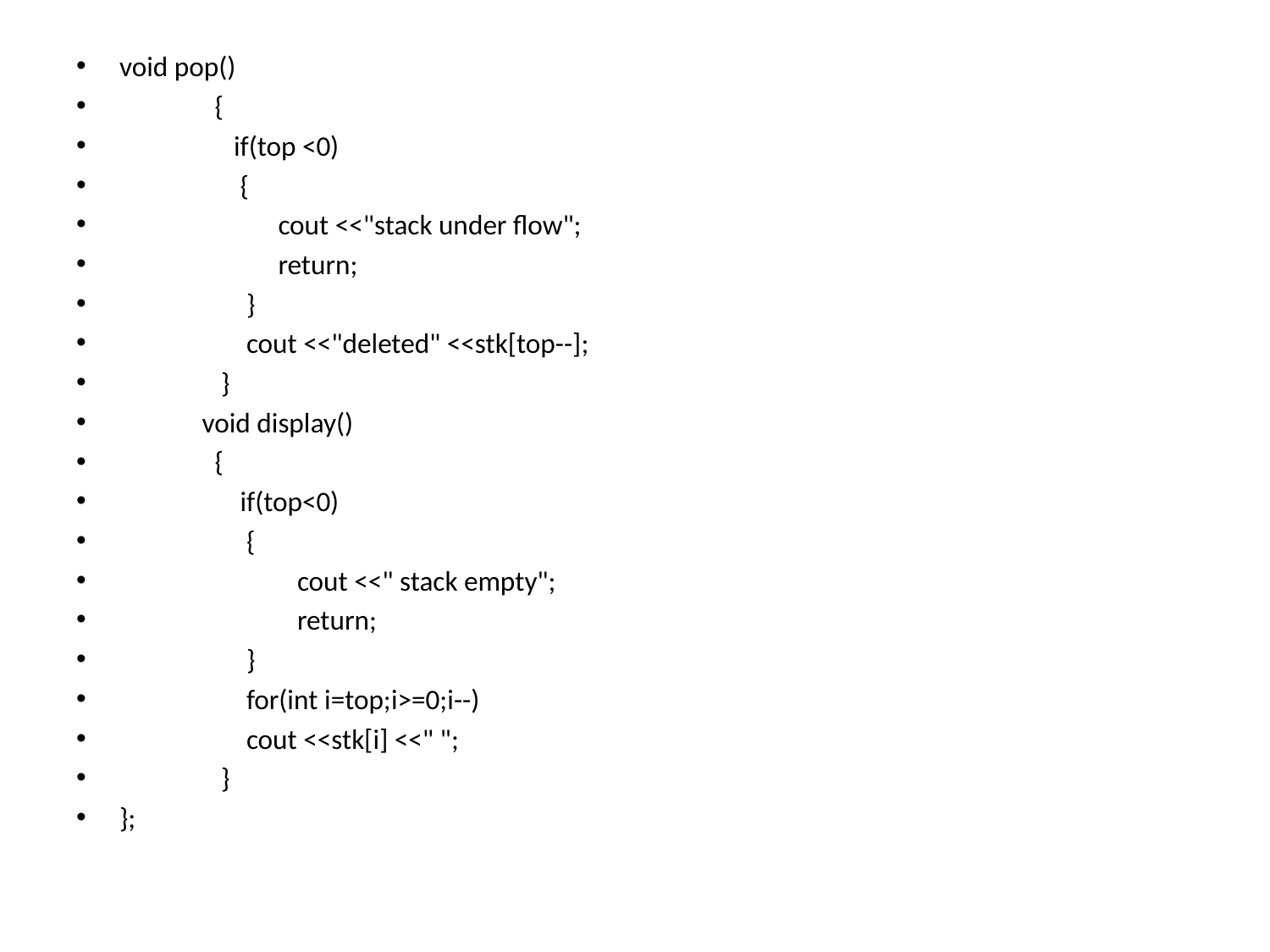

void pop()
               {
                  if(top <0)
                   {
                         cout <<"stack under flow";
                         return;
                    }
                    cout <<"deleted" <<stk[top--];
                }
             void display()
               {
                   if(top<0)
                    {
                            cout <<" stack empty";
                            return;
                    }
                    for(int i=top;i>=0;i--)
                    cout <<stk[i] <<" ";
                }
};